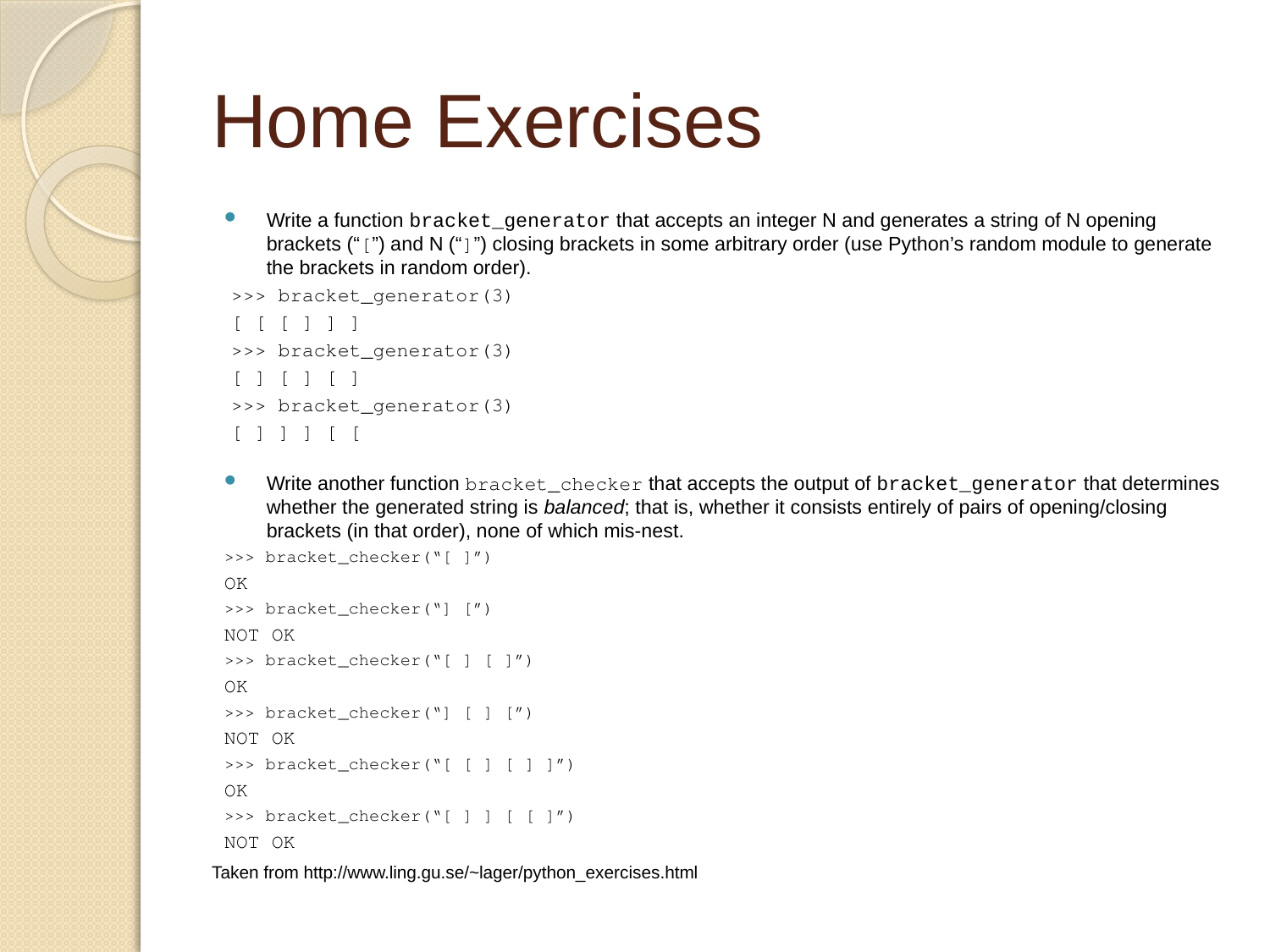

# Home Exercises
Write a function bracket_generator that accepts an integer N and generates a string of N opening brackets (“[”) and N (“]”) closing brackets in some arbitrary order (use Python’s random module to generate the brackets in random order).
>>> bracket_generator(3)
[ [ [ ] ] ]
>>> bracket_generator(3)
[ ] [ ] [ ]
>>> bracket_generator(3)
[ ] ] ] [ [

Write another function bracket_checker that accepts the output of bracket_generator that determines whether the generated string is balanced; that is, whether it consists entirely of pairs of opening/closing brackets (in that order), none of which mis-nest.
>>> bracket_checker(“[ ]”)
OK
>>> bracket_checker(“] [”)
NOT OK
>>> bracket_checker(“[ ] [ ]”)
OK
>>> bracket_checker(“] [ ] [”)
NOT OK
>>> bracket_checker(“[ [ ] [ ] ]”)
OK
>>> bracket_checker(“[ ] ] [ [ ]”)
NOT OK
Taken from http://www.ling.gu.se/~lager/python_exercises.html